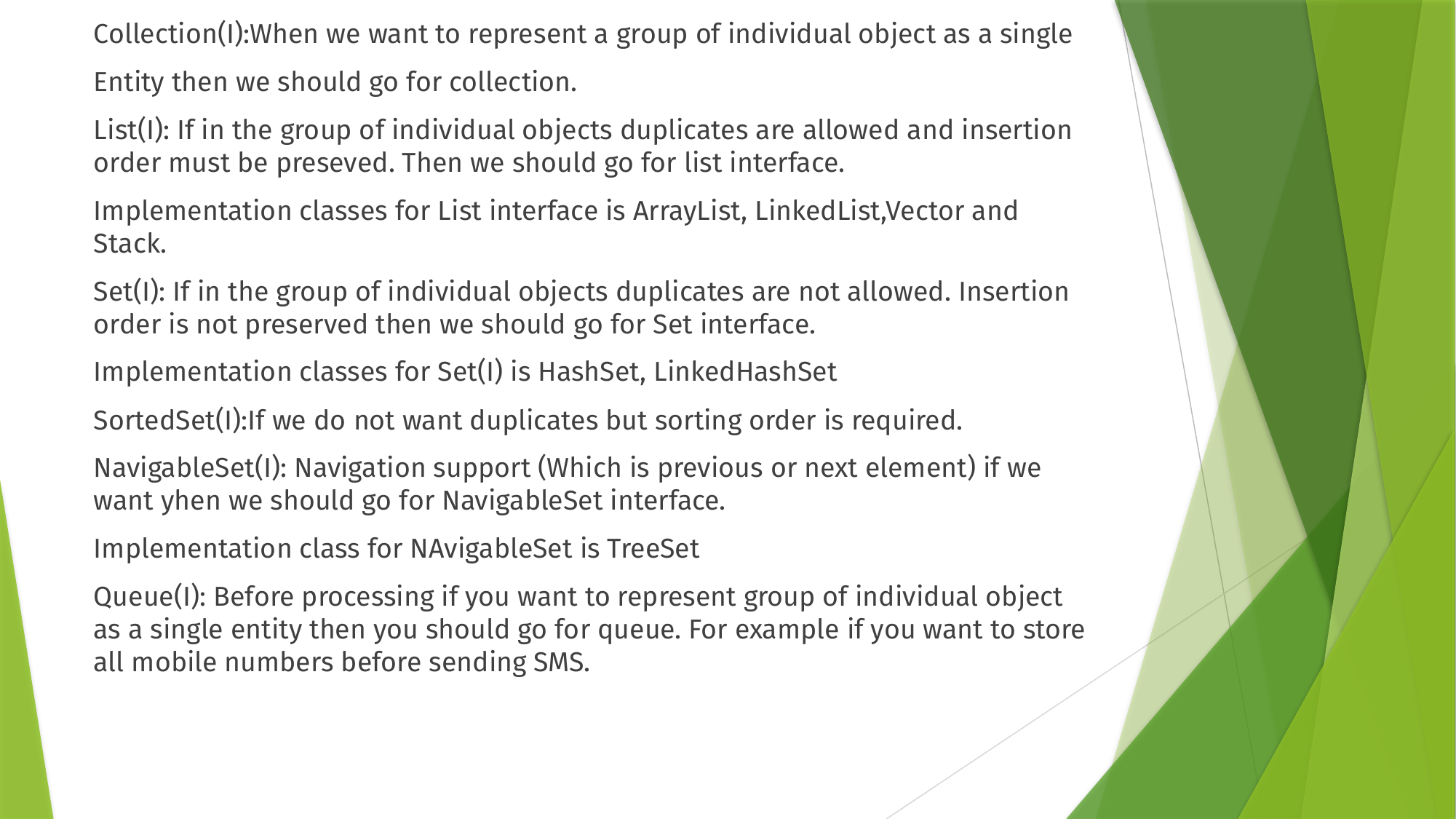

Collection(I):When we want to represent a group of individual object as a single
Entity then we should go for collection.
List(I): If in the group of individual objects duplicates are allowed and insertion order must be preseved. Then we should go for list interface.
Implementation classes for List interface is ArrayList, LinkedList,Vector and Stack.
Set(I): If in the group of individual objects duplicates are not allowed. Insertion order is not preserved then we should go for Set interface.
Implementation classes for Set(I) is HashSet, LinkedHashSet
SortedSet(I):If we do not want duplicates but sorting order is required.
NavigableSet(I): Navigation support (Which is previous or next element) if we want yhen we should go for NavigableSet interface.
Implementation class for NAvigableSet is TreeSet
Queue(I): Before processing if you want to represent group of individual object as a single entity then you should go for queue. For example if you want to store all mobile numbers before sending SMS.